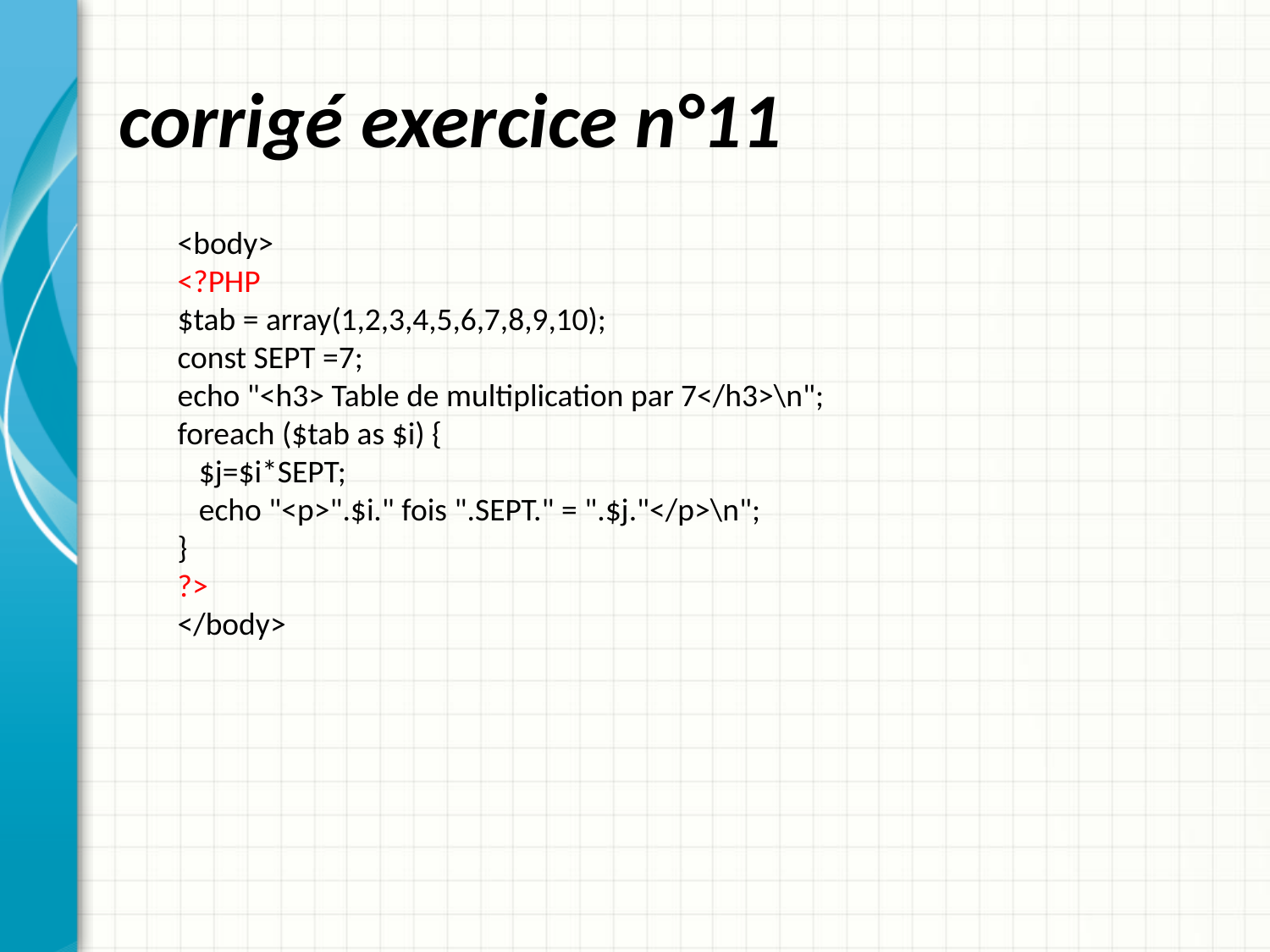

# corrigé exercice n°11
<body>
<?PHP
$tab = array(1,2,3,4,5,6,7,8,9,10);
const SEPT =7;
echo "<h3> Table de multiplication par 7</h3>\n";
foreach ($tab as $i) {
   $j=$i*SEPT;
   echo "<p>".$i." fois ".SEPT." = ".$j."</p>\n";
}
?>
</body>